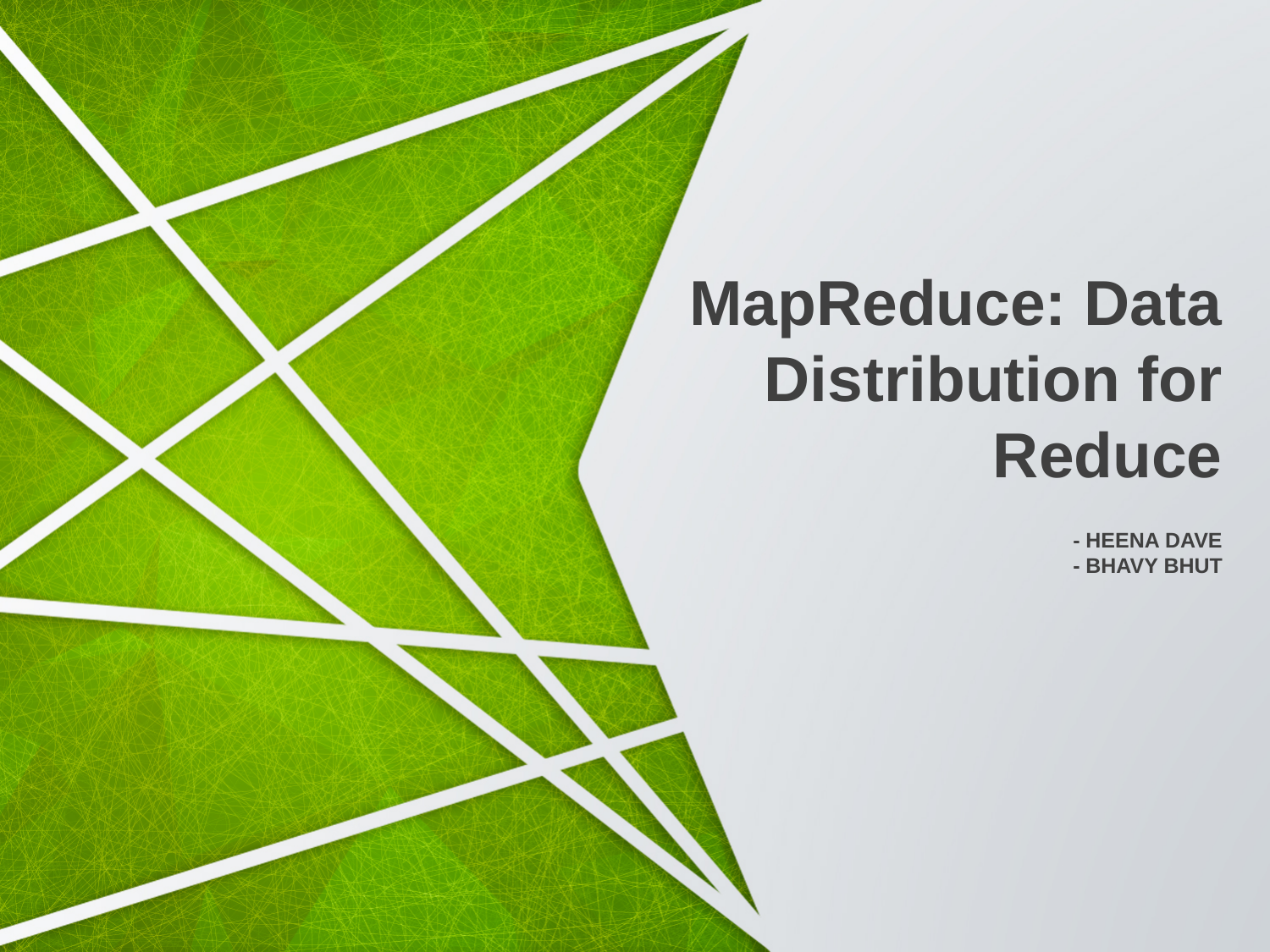

MapReduce: Data Distribution for Reduce
- HEENA DAVE
- BHAVY BHUT